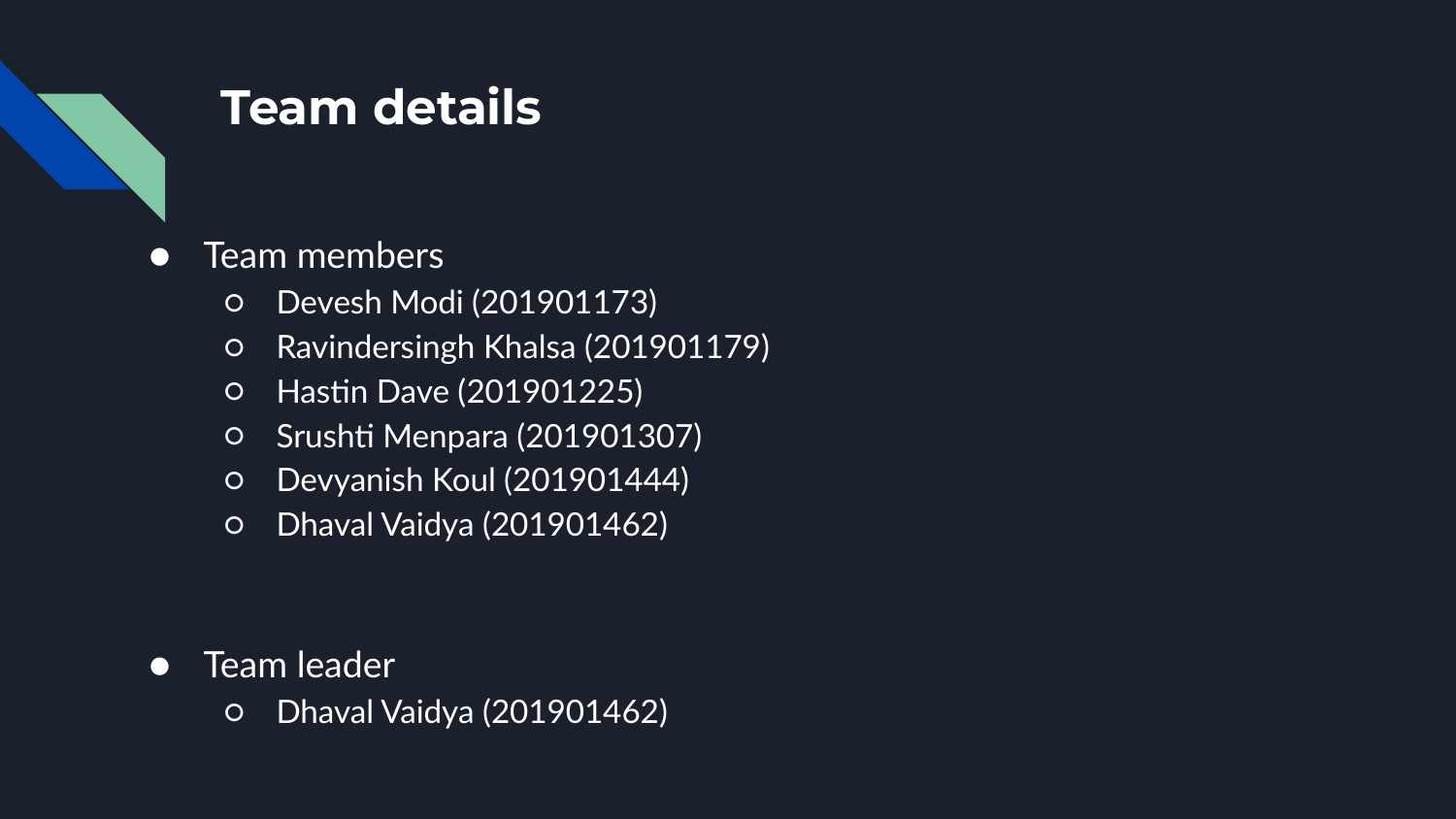

# Team details
Team members
Devesh Modi (201901173)
Ravindersingh Khalsa (201901179)
Hastin Dave (201901225)
Srushti Menpara (201901307)
Devyanish Koul (201901444)
Dhaval Vaidya (201901462)

Team leader
Dhaval Vaidya (201901462)